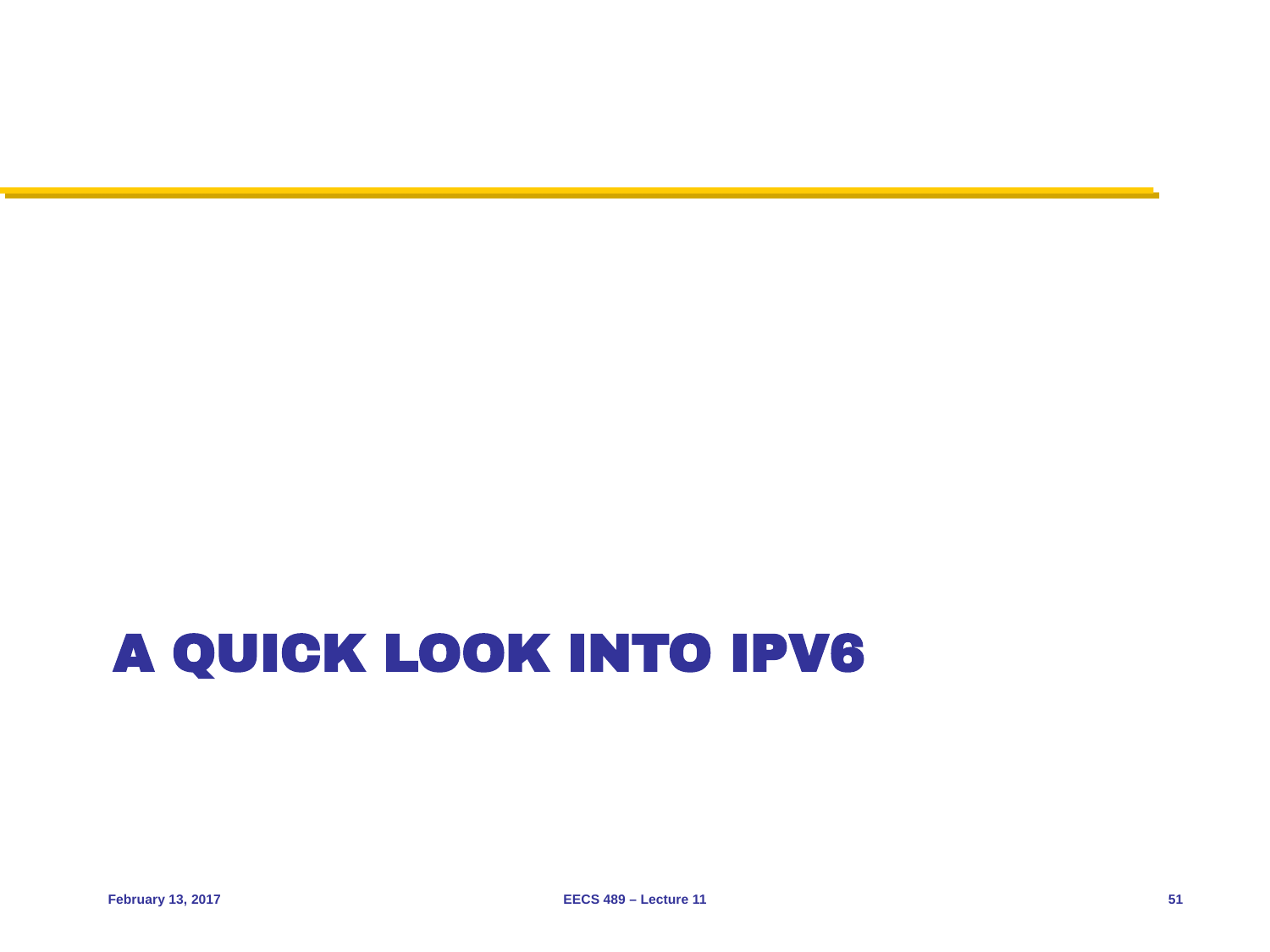

# A quick look into IPv6
February 13, 2017
EECS 489 – Lecture 11
51